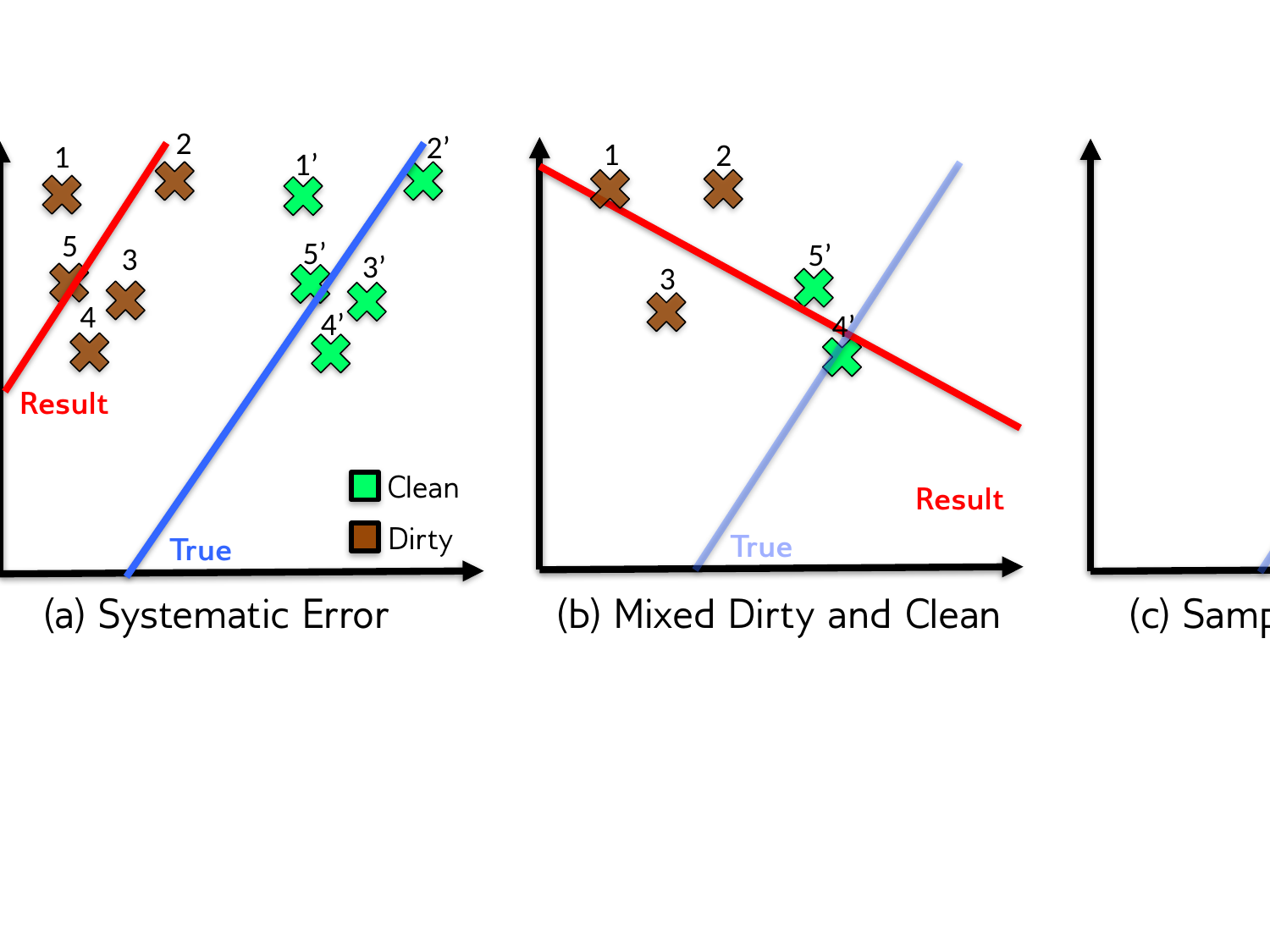

2
2’

(a) Systematic Error
(b) Mixed Dirty and Clean
(c) Sampled Clean Data
Clean

Dirty

Result
Result
Result
True
True
True
1
2
1
1’
5’
5
5’
5’
3
3’
3
4’
4
4’
4’